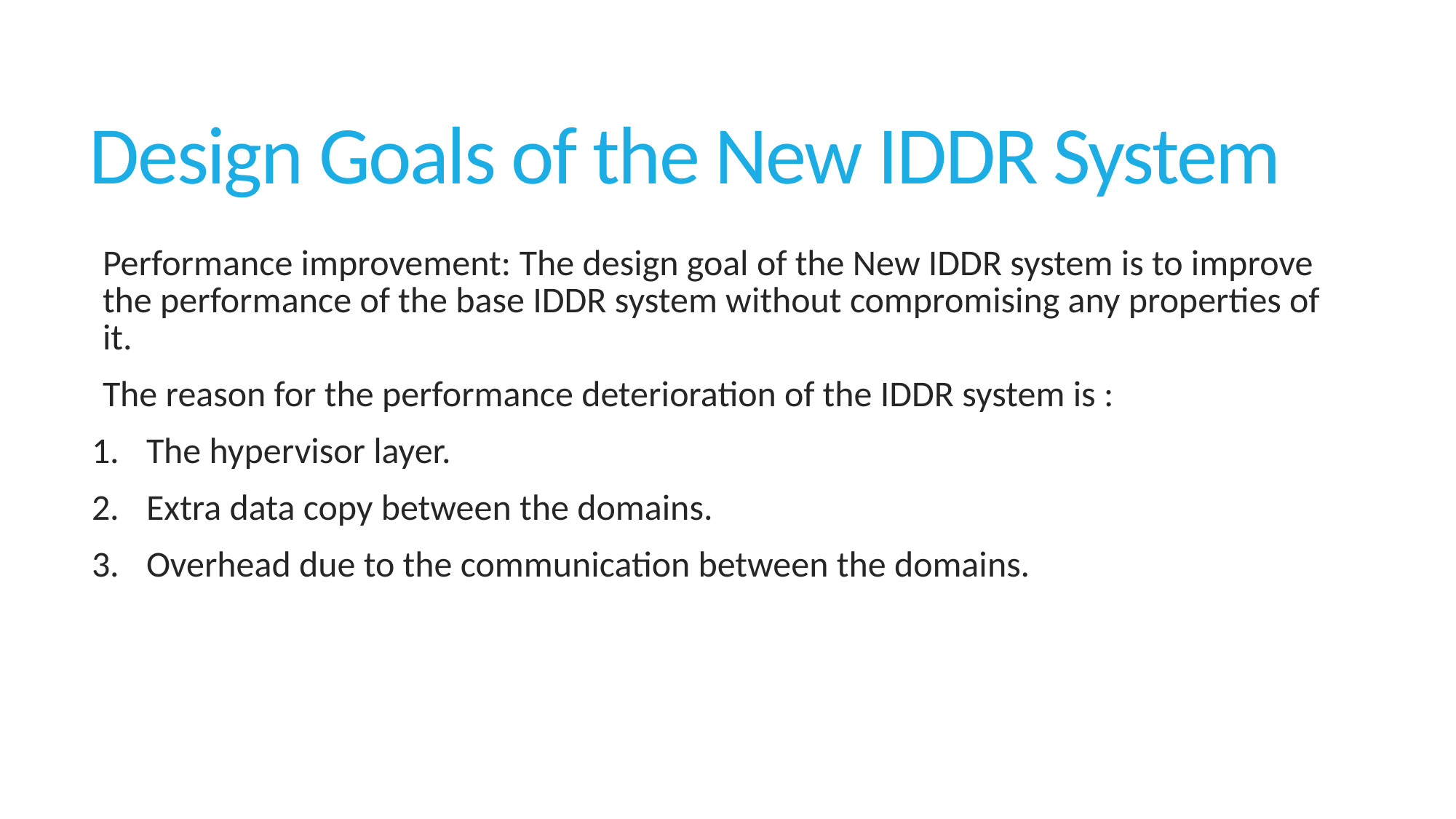

# Design Goals of the New IDDR System
Performance improvement: The design goal of the New IDDR system is to improve the performance of the base IDDR system without compromising any properties of it.
The reason for the performance deterioration of the IDDR system is :
The hypervisor layer.
Extra data copy between the domains.
Overhead due to the communication between the domains.